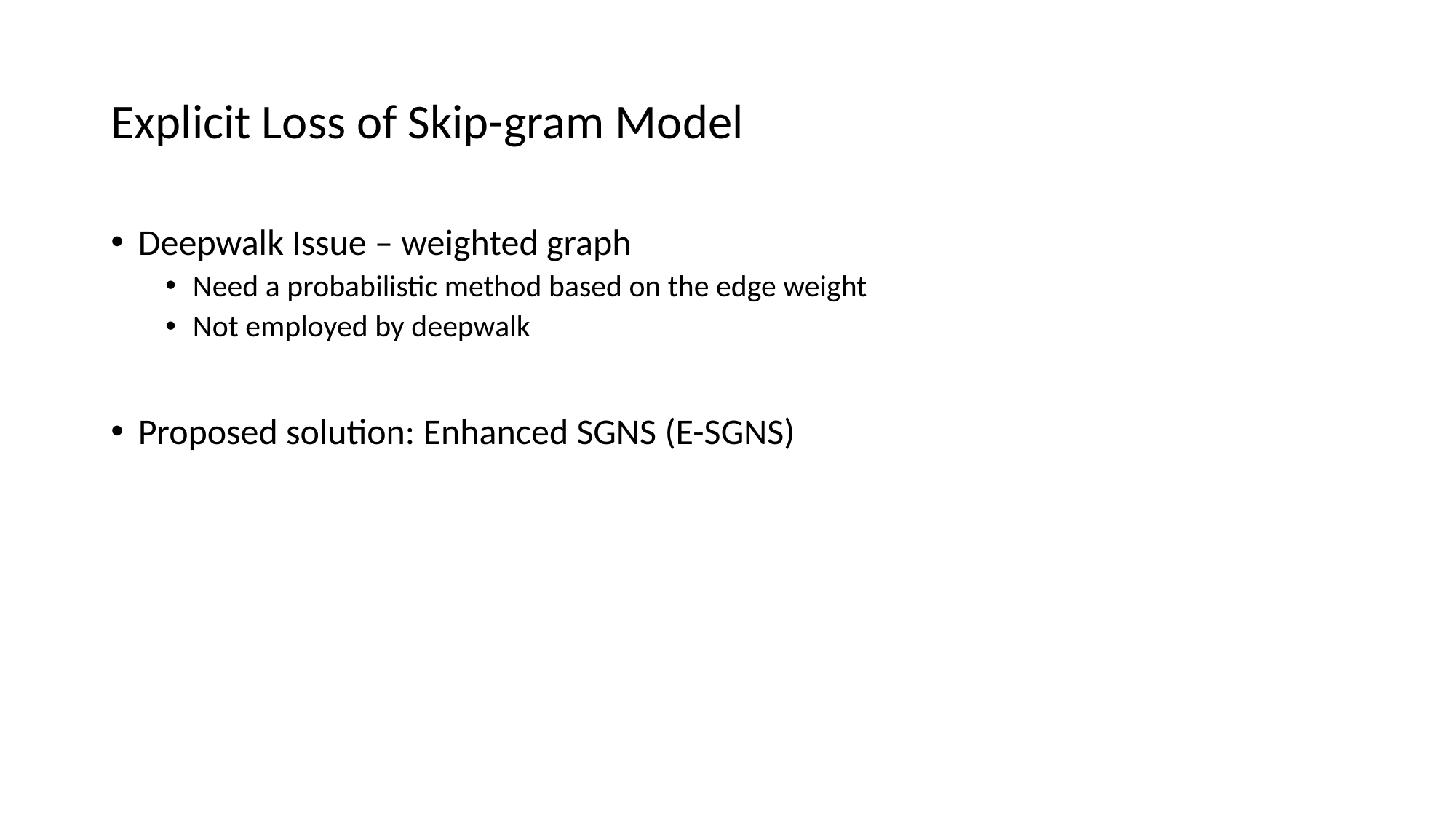

# Explicit Loss of Skip-gram Model
Deepwalk Issue – weighted graph
Need a probabilistic method based on the edge weight
Not employed by deepwalk

Proposed solution: Enhanced SGNS (E-SGNS)